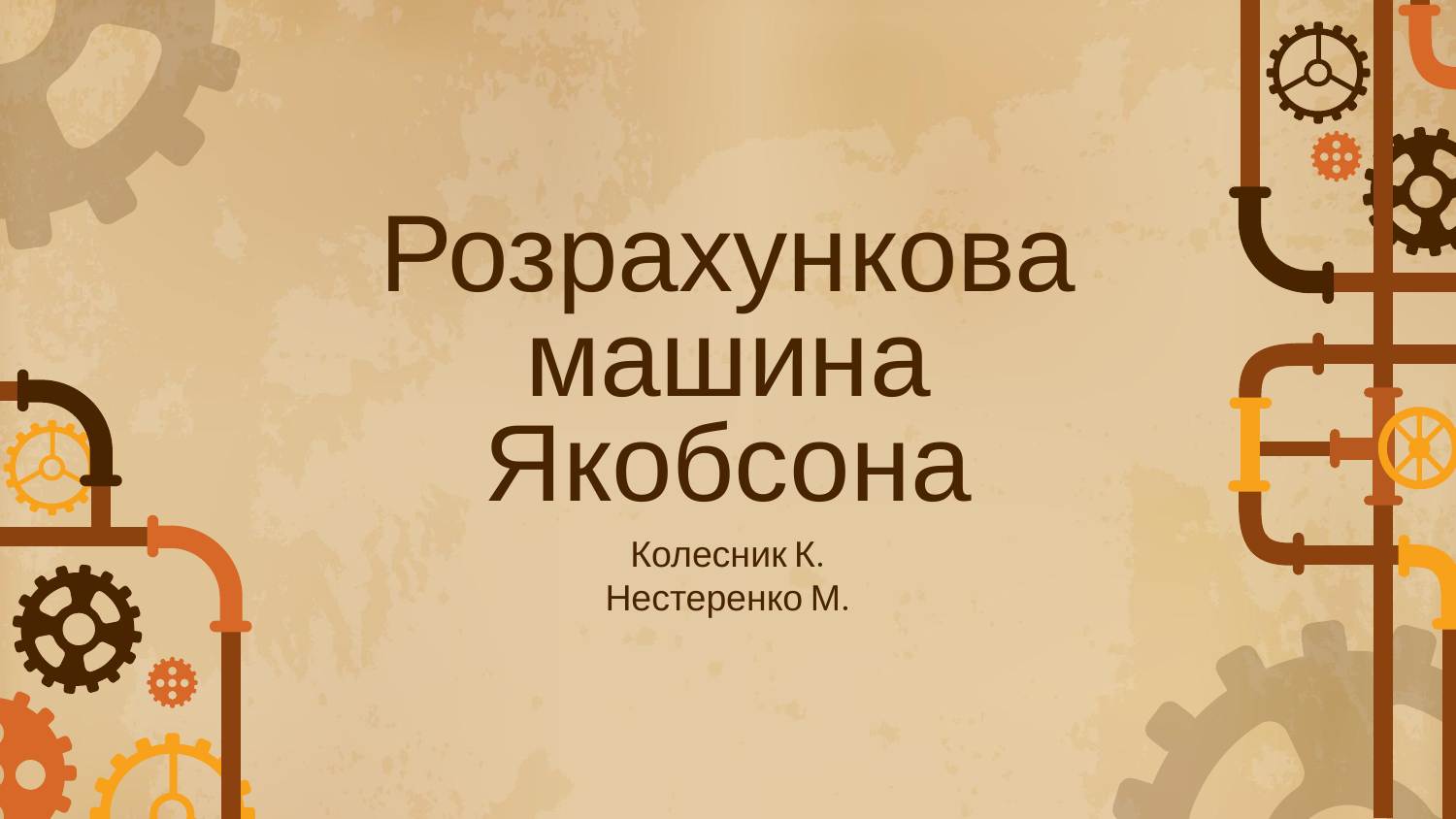

# Розрахункова машина Якобсона
Колесник К.
Нестеренко М.